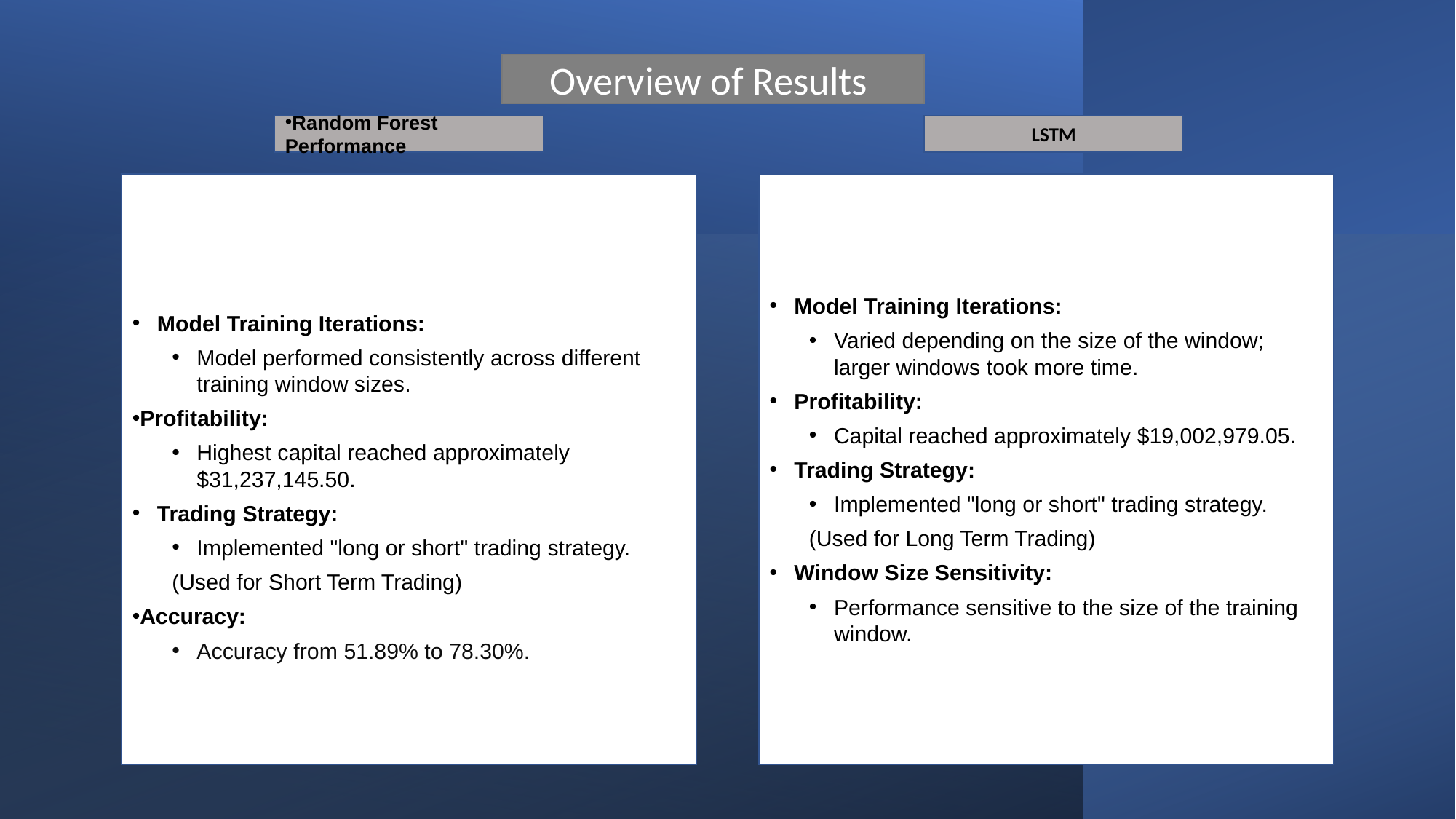

Overview of Results
Random Forest Performance
LSTM

Model Training Iterations:
Model performed consistently across different training window sizes.
Profitability:
Highest capital reached approximately $31,237,145.50.
Trading Strategy:
Implemented "long or short" trading strategy.
(Used for Short Term Trading)
Accuracy:
Accuracy from 51.89% to 78.30%.
Model Training Iterations:
Varied depending on the size of the window; larger windows took more time.
Profitability:
Capital reached approximately $19,002,979.05.
Trading Strategy:
Implemented "long or short" trading strategy.
(Used for Long Term Trading)
Window Size Sensitivity:
Performance sensitive to the size of the training window.